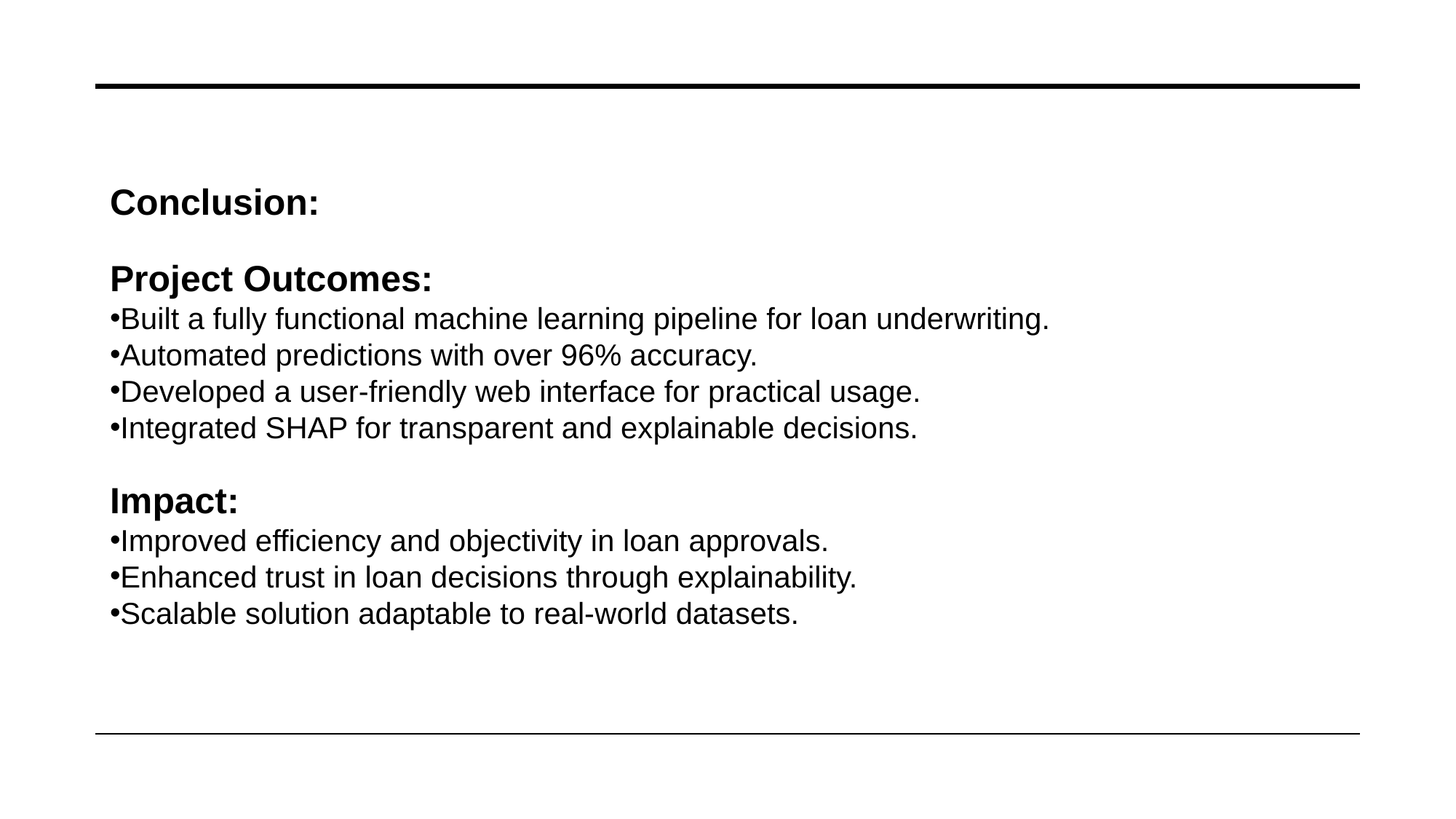

Conclusion:

Project Outcomes:
Built a fully functional machine learning pipeline for loan underwriting.
Automated predictions with over 96% accuracy.
Developed a user-friendly web interface for practical usage.
Integrated SHAP for transparent and explainable decisions.

Impact:
Improved efficiency and objectivity in loan approvals.
Enhanced trust in loan decisions through explainability.
Scalable solution adaptable to real-world datasets.